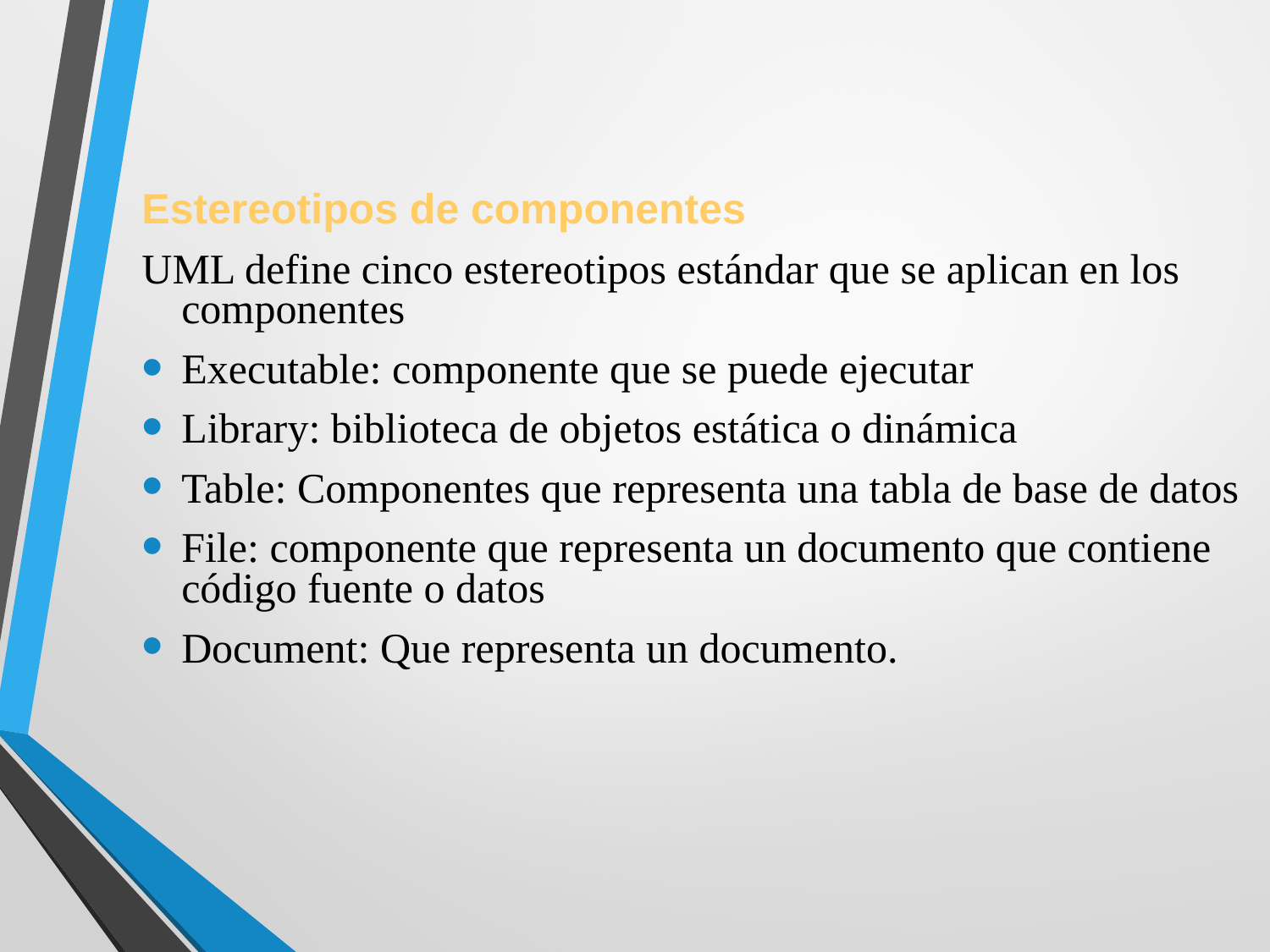

Estereotipos de componentes
UML define cinco estereotipos estándar que se aplican en los componentes
Executable: componente que se puede ejecutar
Library: biblioteca de objetos estática o dinámica
Table: Componentes que representa una tabla de base de datos
File: componente que representa un documento que contiene código fuente o datos
Document: Que representa un documento.